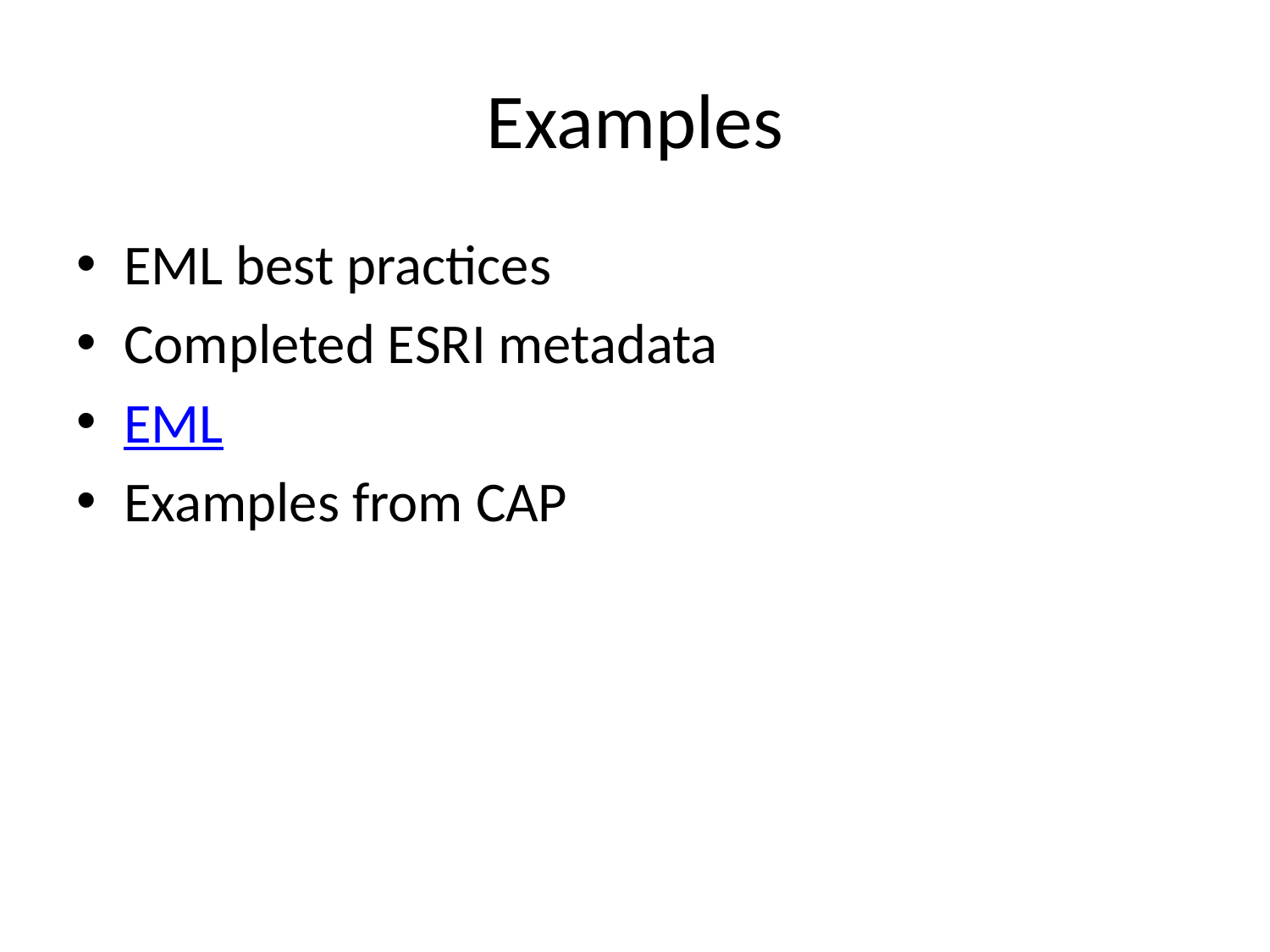

# Examples
EML best practices
Completed ESRI metadata
EML
Examples from CAP